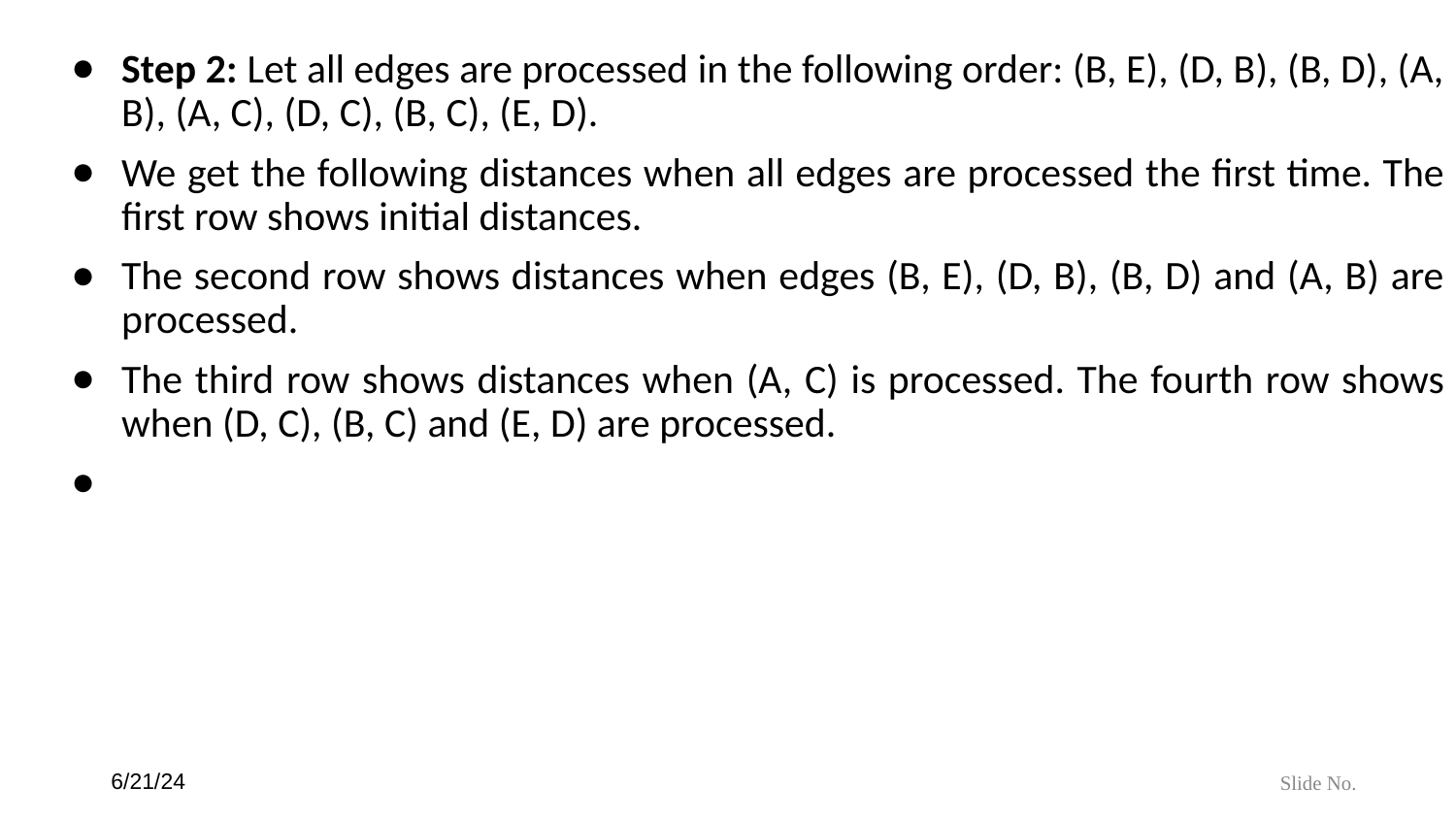

Step 2: Let all edges are processed in the following order: (B, E), (D, B), (B, D), (A, B), (A, C), (D, C), (B, C), (E, D).
We get the following distances when all edges are processed the first time. The first row shows initial distances.
The second row shows distances when edges (B, E), (D, B), (B, D) and (A, B) are processed.
The third row shows distances when (A, C) is processed. The fourth row shows when (D, C), (B, C) and (E, D) are processed.

6/21/24
Slide No.